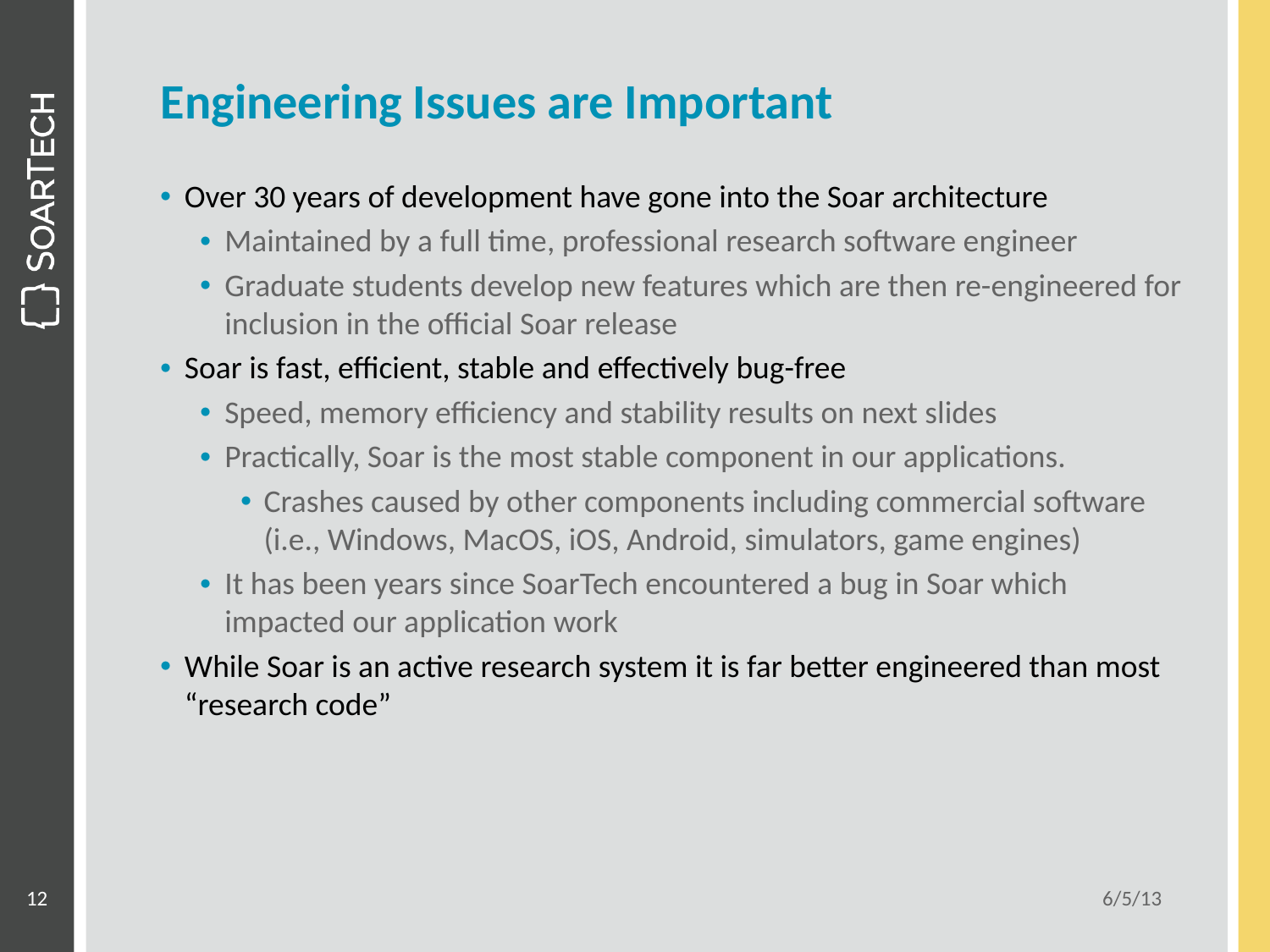

# Engineering Issues are Important
Over 30 years of development have gone into the Soar architecture
Maintained by a full time, professional research software engineer
Graduate students develop new features which are then re-engineered for inclusion in the official Soar release
Soar is fast, efficient, stable and effectively bug-free
Speed, memory efficiency and stability results on next slides
Practically, Soar is the most stable component in our applications.
Crashes caused by other components including commercial software (i.e., Windows, MacOS, iOS, Android, simulators, game engines)
It has been years since SoarTech encountered a bug in Soar which impacted our application work
While Soar is an active research system it is far better engineered than most “research code”

12
6/5/13